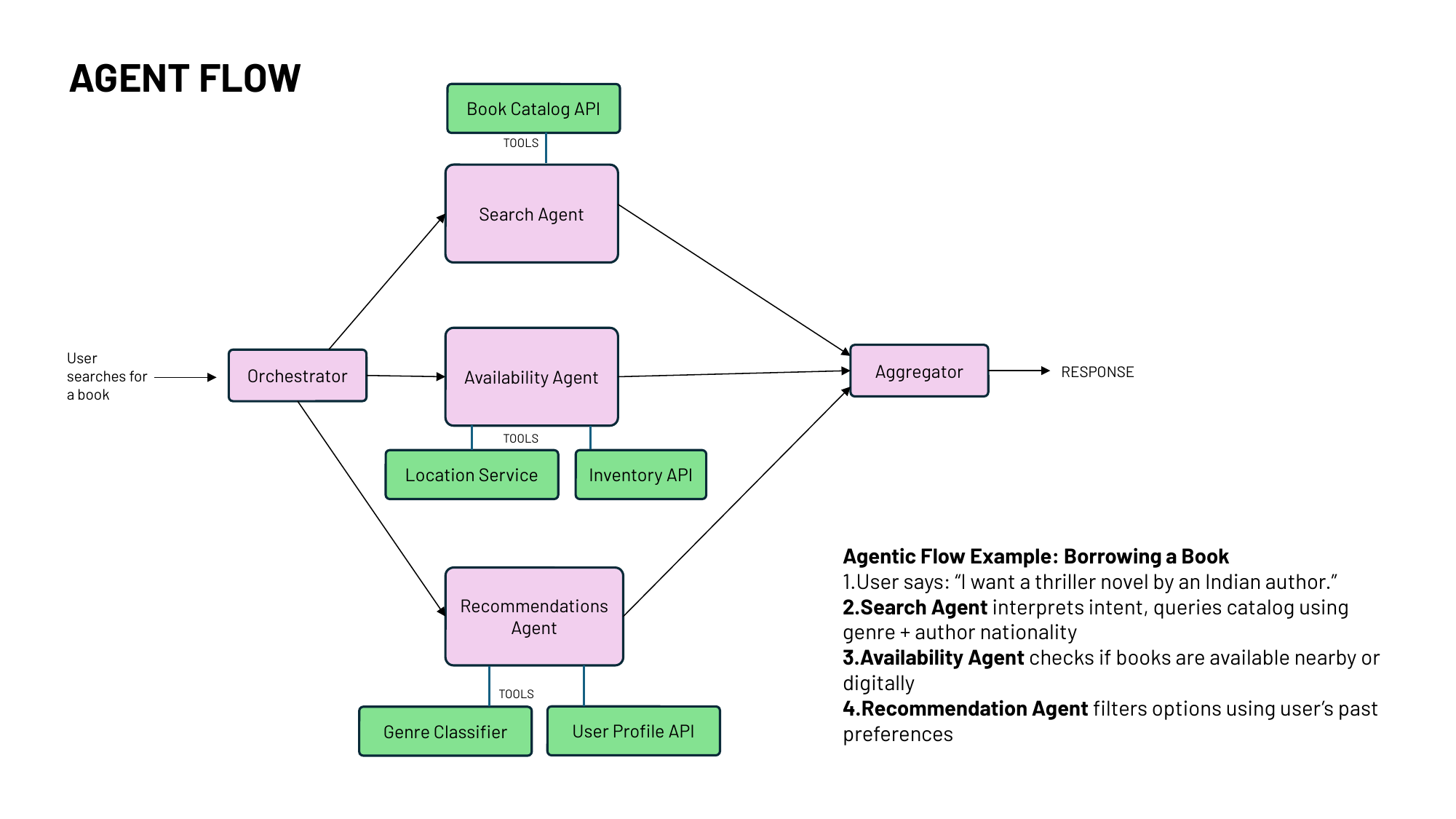

AGENT FLOW
Book Catalog API
TOOLS
Search Agent
Availability Agent
User searches for a book
Aggregator
Orchestrator
RESPONSE
TOOLS
Location Service
Inventory API
Agentic Flow Example: Borrowing a Book
User says: “I want a thriller novel by an Indian author.”
Search Agent interprets intent, queries catalog using genre + author nationality
Availability Agent checks if books are available nearby or digitally
Recommendation Agent filters options using user’s past preferences
Recommendations
Agent
TOOLS
User Profile API
Genre Classifier